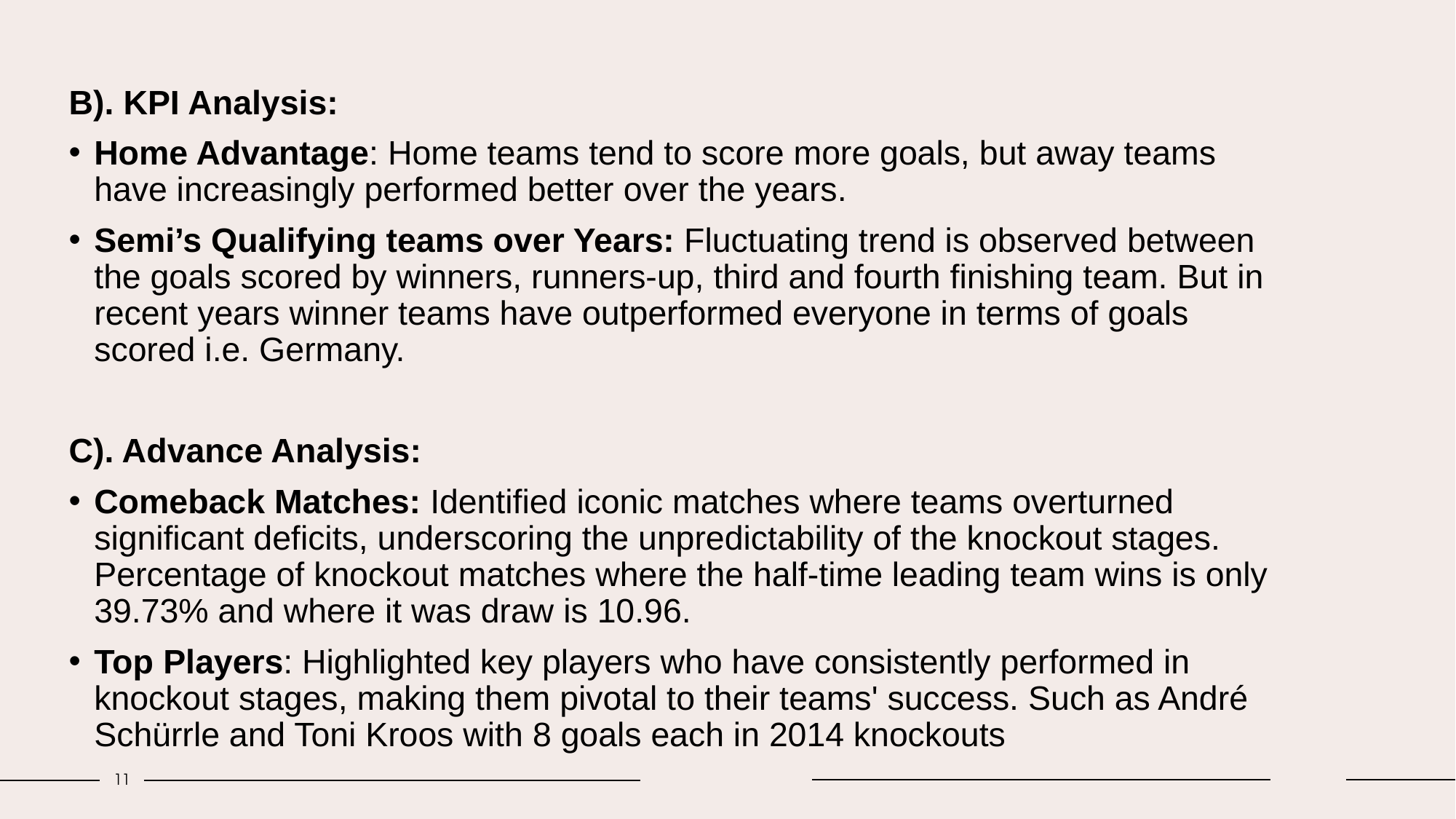

B). KPI Analysis:
Home Advantage: Home teams tend to score more goals, but away teams have increasingly performed better over the years.
Semi’s Qualifying teams over Years: Fluctuating trend is observed between the goals scored by winners, runners-up, third and fourth finishing team. But in recent years winner teams have outperformed everyone in terms of goals scored i.e. Germany.

C). Advance Analysis:
Comeback Matches: Identified iconic matches where teams overturned significant deficits, underscoring the unpredictability of the knockout stages. Percentage of knockout matches where the half-time leading team wins is only 39.73% and where it was draw is 10.96.
Top Players: Highlighted key players who have consistently performed in knockout stages, making them pivotal to their teams' success. Such as André Schürrle and Toni Kroos with 8 goals each in 2014 knockouts
11